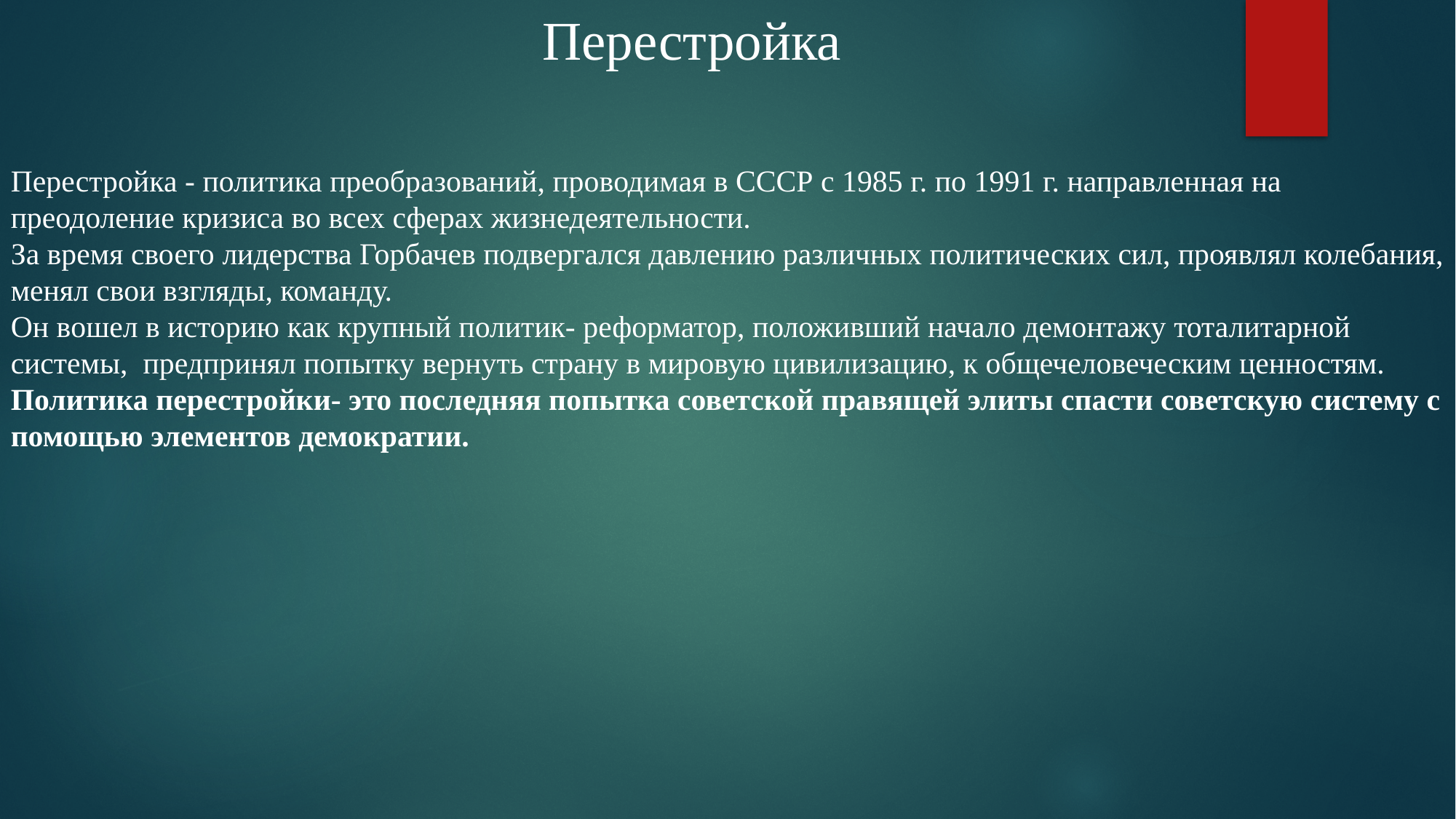

Перестройка
Перестройка - политика преобразований, проводимая в СССР с 1985 г. по 1991 г. направленная на преодоление кризиса во всех сферах жизнедеятельности.
За время своего лидерства Горбачев подвергался давлению различных политических сил, проявлял колебания, менял свои взгляды, команду.
Он вошел в историю как крупный политик- реформатор, положивший начало демонтажу тоталитарной системы,  предпринял попытку вернуть страну в мировую цивилизацию, к общечеловеческим ценностям.
Политика перестройки- это последняя попытка советской правящей элиты спасти советскую систему с помощью элементов демократии.